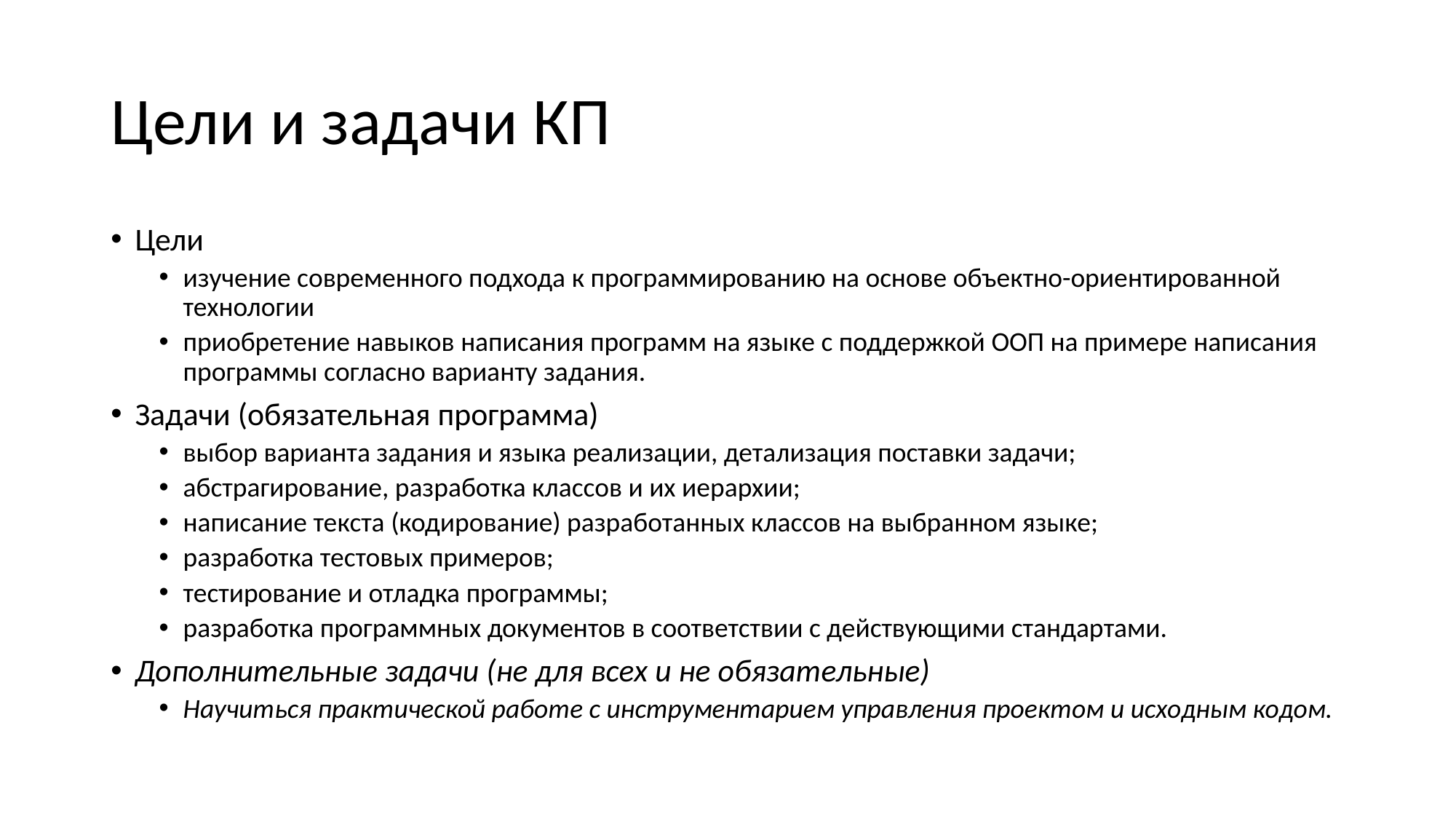

# Цели и задачи КП
Цели
изучение современного подхода к программированию на основе объектно-ориентированной технологии
приобретение навыков написания программ на языке с поддержкой ООП на примере написания программы согласно варианту задания.
Задачи (обязательная программа)
выбор варианта задания и языка реализации, детализация поставки задачи;
абстрагирование, разработка классов и их иерархии;
написание текста (кодирование) разработанных классов на выбранном языке;
разработка тестовых примеров;
тестирование и отладка программы;
разработка программных документов в соответствии с действующими стандартами.
Дополнительные задачи (не для всех и не обязательные)
Научиться практической работе с инструментарием управления проектом и исходным кодом.